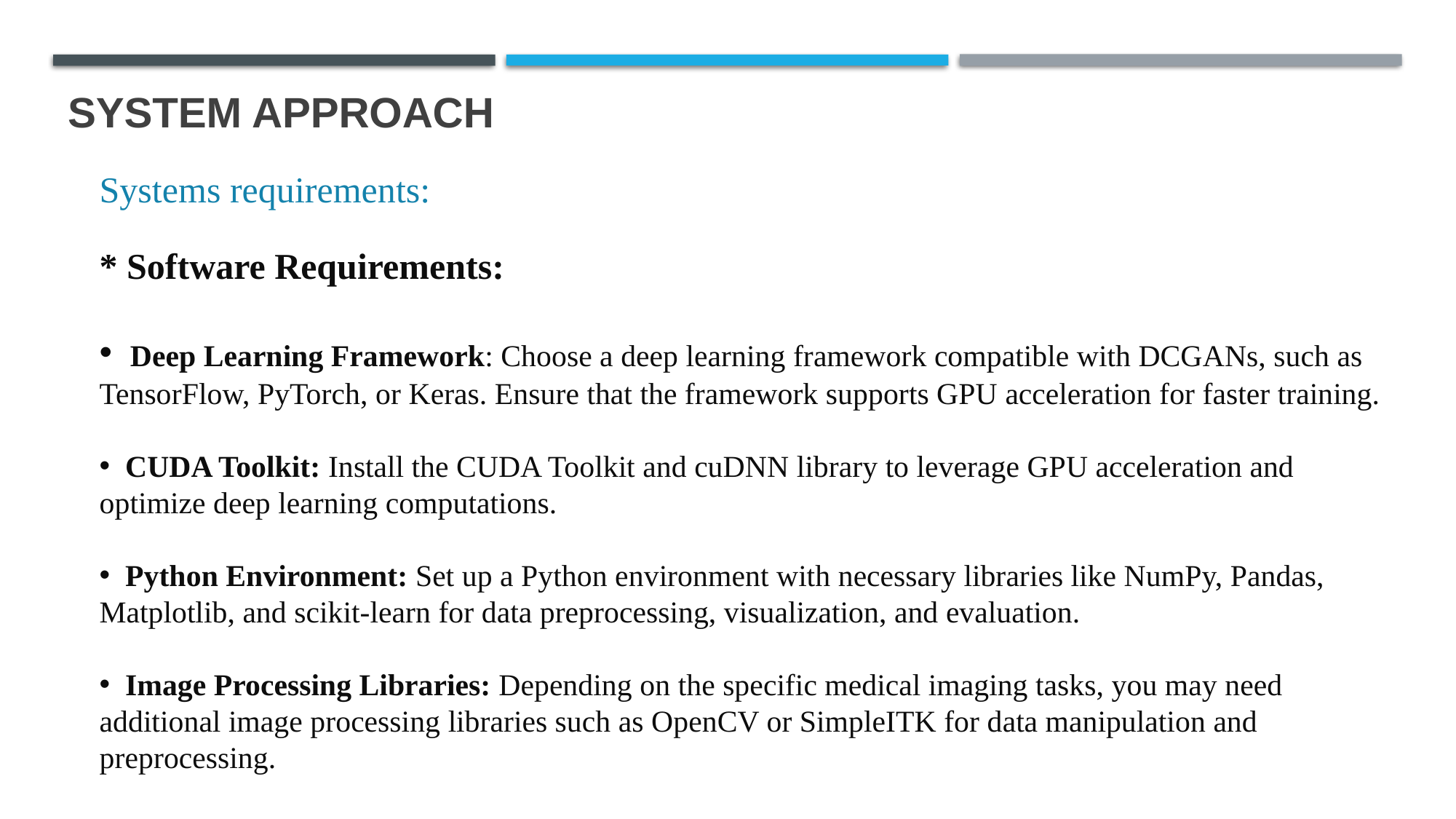

# System approach
Systems requirements:

* Software Requirements:

  Deep Learning Framework: Choose a deep learning framework compatible with DCGANs, such as TensorFlow, PyTorch, or Keras. Ensure that the framework supports GPU acceleration for faster training.

  CUDA Toolkit: Install the CUDA Toolkit and cuDNN library to leverage GPU acceleration and optimize deep learning computations.

  Python Environment: Set up a Python environment with necessary libraries like NumPy, Pandas, Matplotlib, and scikit-learn for data preprocessing, visualization, and evaluation.

  Image Processing Libraries: Depending on the specific medical imaging tasks, you may need additional image processing libraries such as OpenCV or SimpleITK for data manipulation and preprocessing.